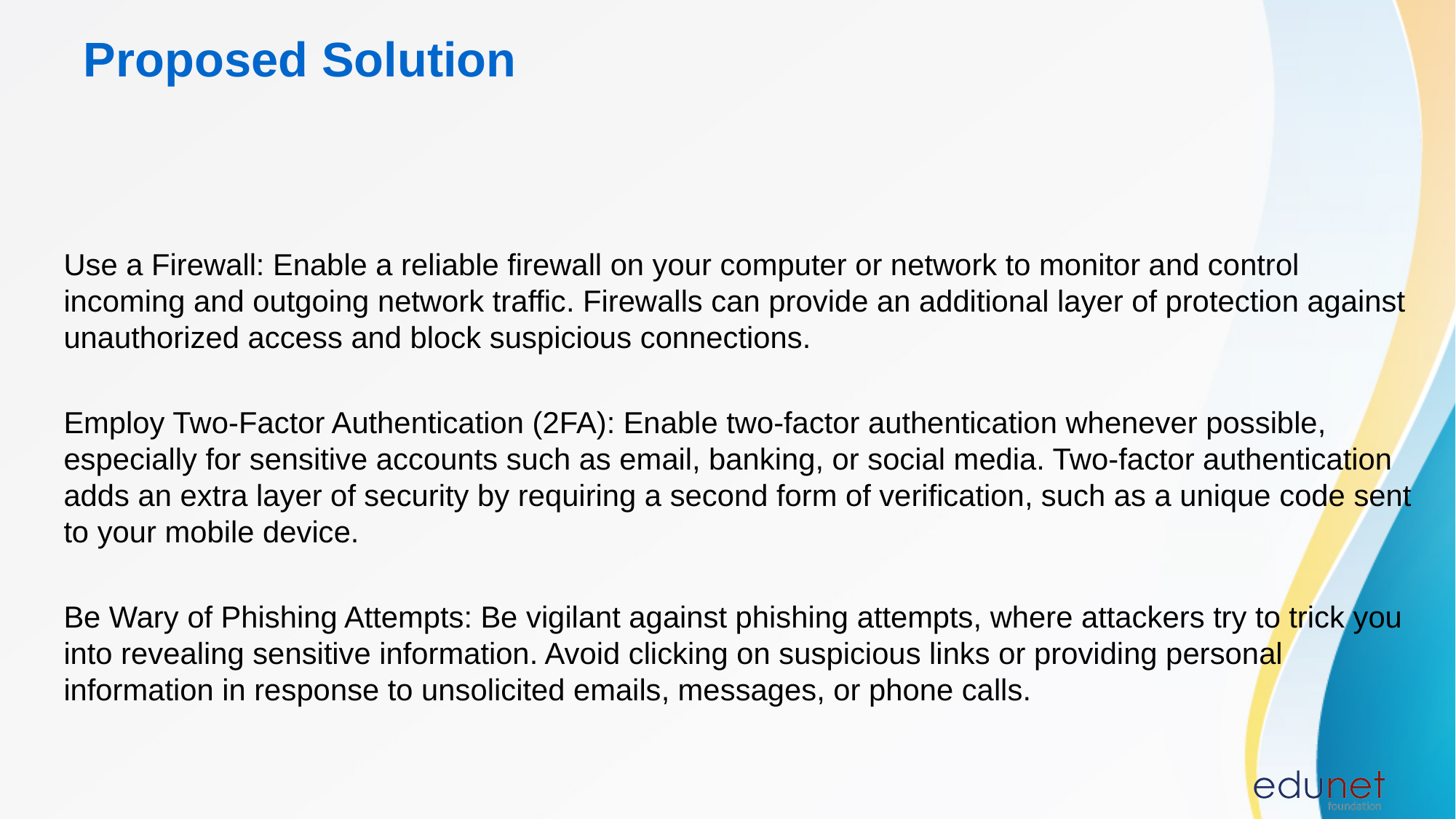

# Proposed Solution

Use a Firewall: Enable a reliable firewall on your computer or network to monitor and control incoming and outgoing network traffic. Firewalls can provide an additional layer of protection against unauthorized access and block suspicious connections.

Employ Two-Factor Authentication (2FA): Enable two-factor authentication whenever possible, especially for sensitive accounts such as email, banking, or social media. Two-factor authentication adds an extra layer of security by requiring a second form of verification, such as a unique code sent to your mobile device.

Be Wary of Phishing Attempts: Be vigilant against phishing attempts, where attackers try to trick you into revealing sensitive information. Avoid clicking on suspicious links or providing personal information in response to unsolicited emails, messages, or phone calls.